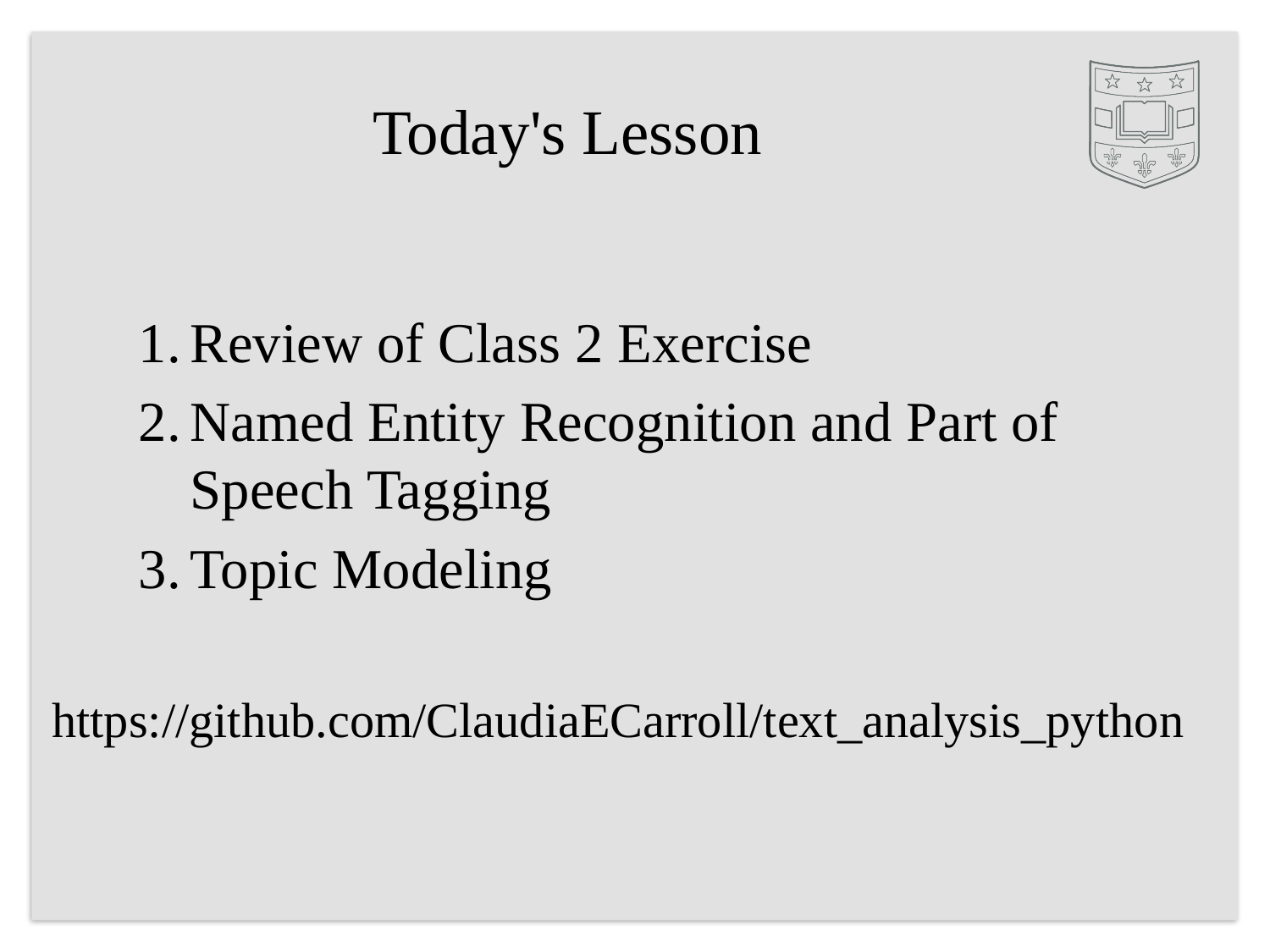

# Today's Lesson

Review of Class 2 Exercise
Named Entity Recognition and Part of Speech Tagging
Topic Modeling

https://github.com/ClaudiaECarroll/text_analysis_python